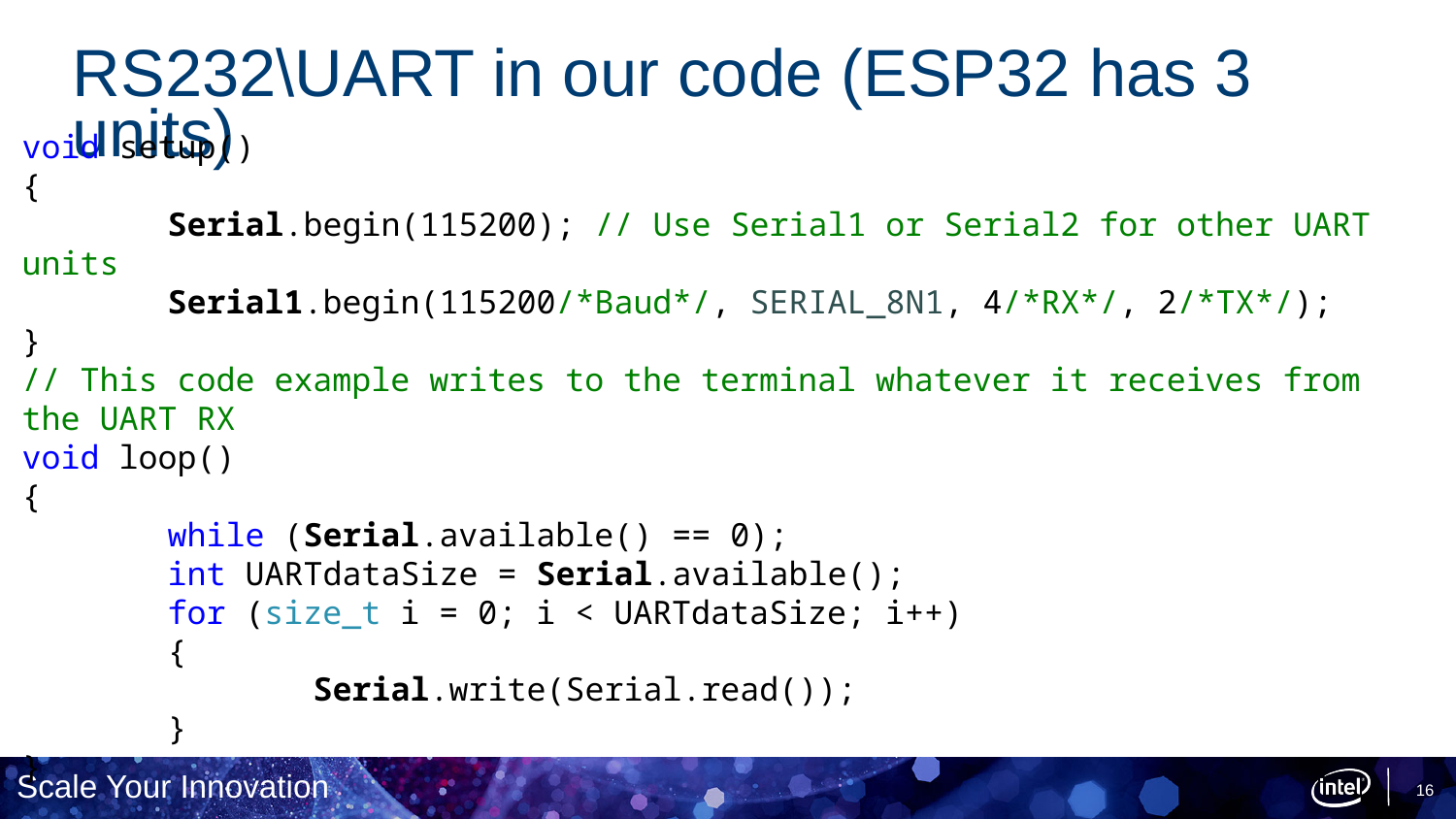

# RS232\UART in our code (ESP32 has 3 units)
void setup()
{
	Serial.begin(115200); // Use Serial1 or Serial2 for other UART units
	Serial1.begin(115200/*Baud*/, SERIAL_8N1, 4/*RX*/, 2/*TX*/);
}
// This code example writes to the terminal whatever it receives from the UART RX
void loop()
{
	while (Serial.available() == 0);
	int UARTdataSize = Serial.available();
	for (size_t i = 0; i < UARTdataSize; i++)
	{
		Serial.write(Serial.read());
	}
}
16